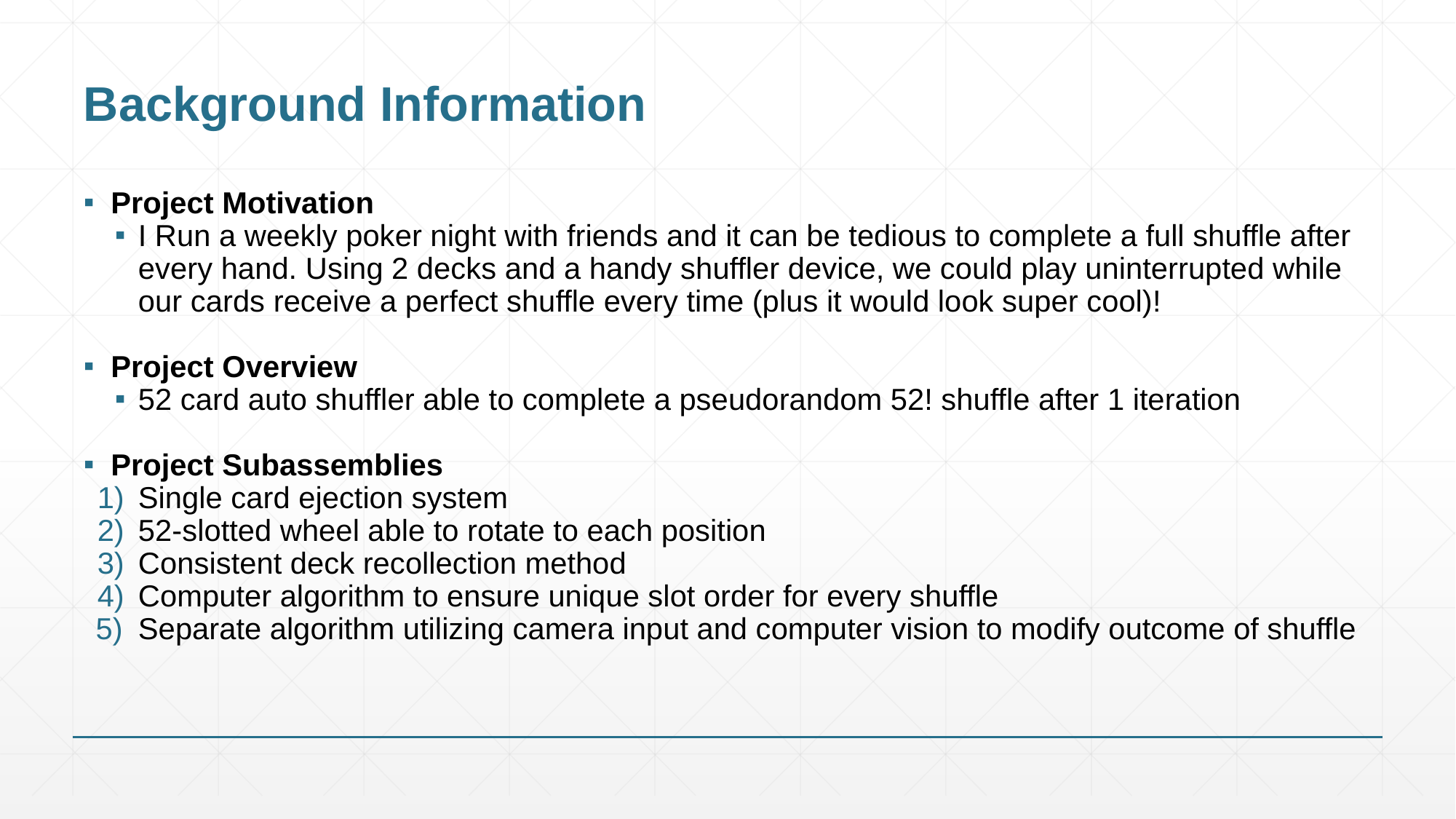

# Background Information
Project Motivation
I Run a weekly poker night with friends and it can be tedious to complete a full shuffle after every hand. Using 2 decks and a handy shuffler device, we could play uninterrupted while our cards receive a perfect shuffle every time (plus it would look super cool)!

Project Overview
52 card auto shuffler able to complete a pseudorandom 52! shuffle after 1 iteration

Project Subassemblies
Single card ejection system
52-slotted wheel able to rotate to each position
Consistent deck recollection method
Computer algorithm to ensure unique slot order for every shuffle
Separate algorithm utilizing camera input and computer vision to modify outcome of shuffle